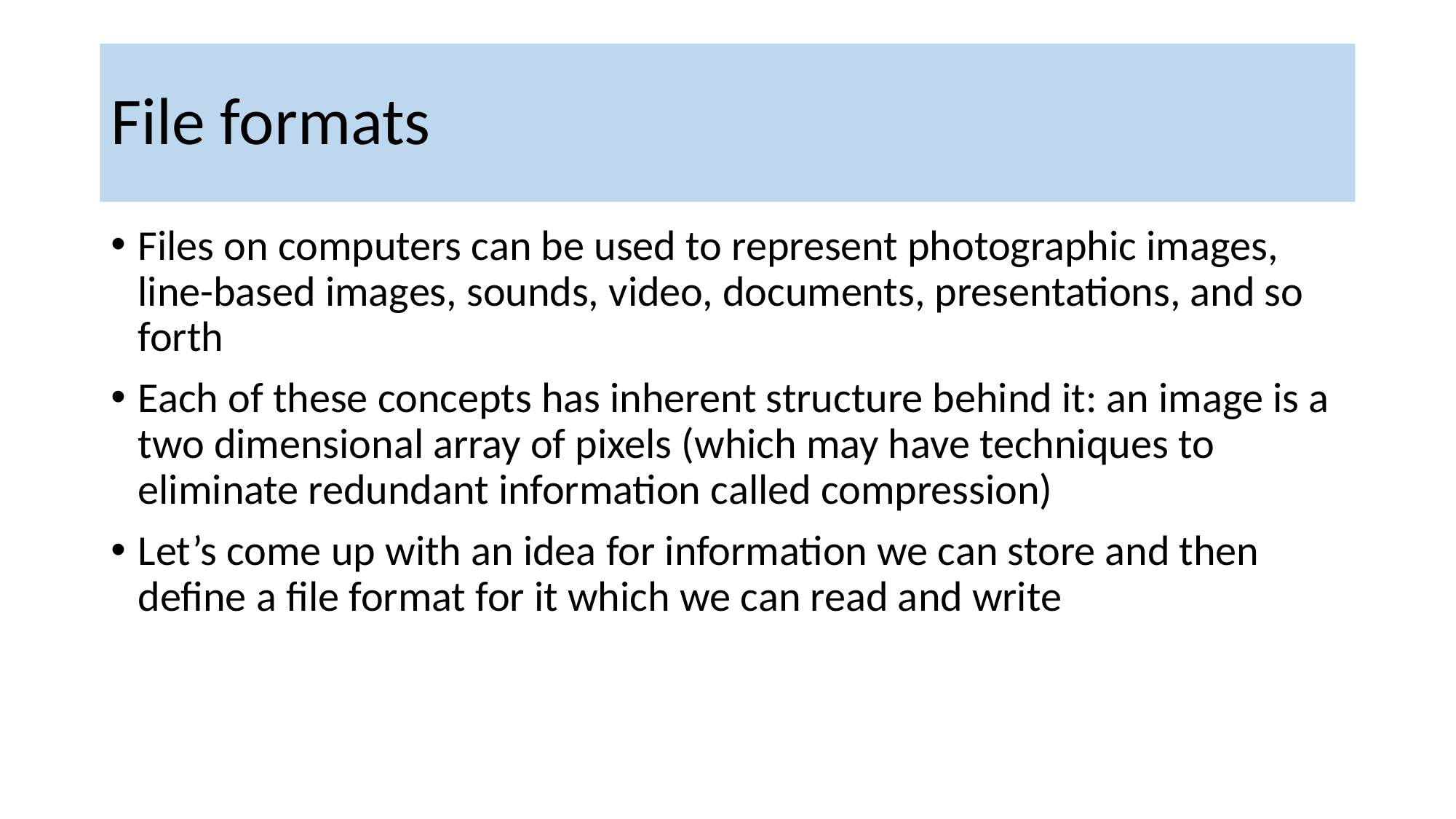

File formats
Files on computers can be used to represent photographic images, line-based images, sounds, video, documents, presentations, and so forth
Each of these concepts has inherent structure behind it: an image is a two dimensional array of pixels (which may have techniques to eliminate redundant information called compression)
Let’s come up with an idea for information we can store and then define a file format for it which we can read and write